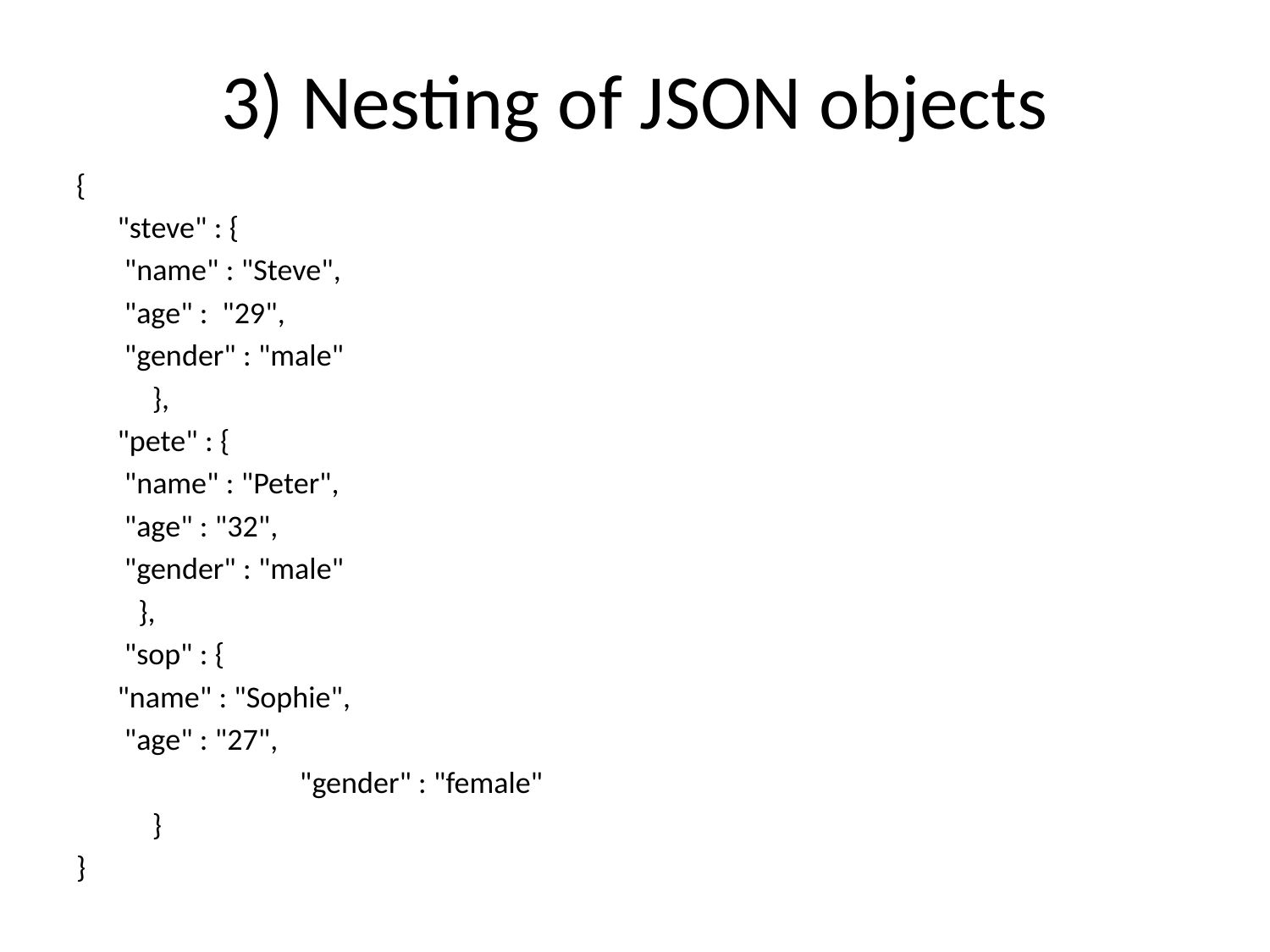

# 3) Nesting of JSON objects
{
	"steve" : {
			 "name" : "Steve",
			 "age" :  "29",
			 "gender" : "male"
		     },
	"pete" : {
			 "name" : "Peter",
			 "age" : "32",
			 "gender" : "male"
		   },
	 "sop" : {
			"name" : "Sophie",
			 "age" : "27",
                                "gender" : "female"
		     }
}